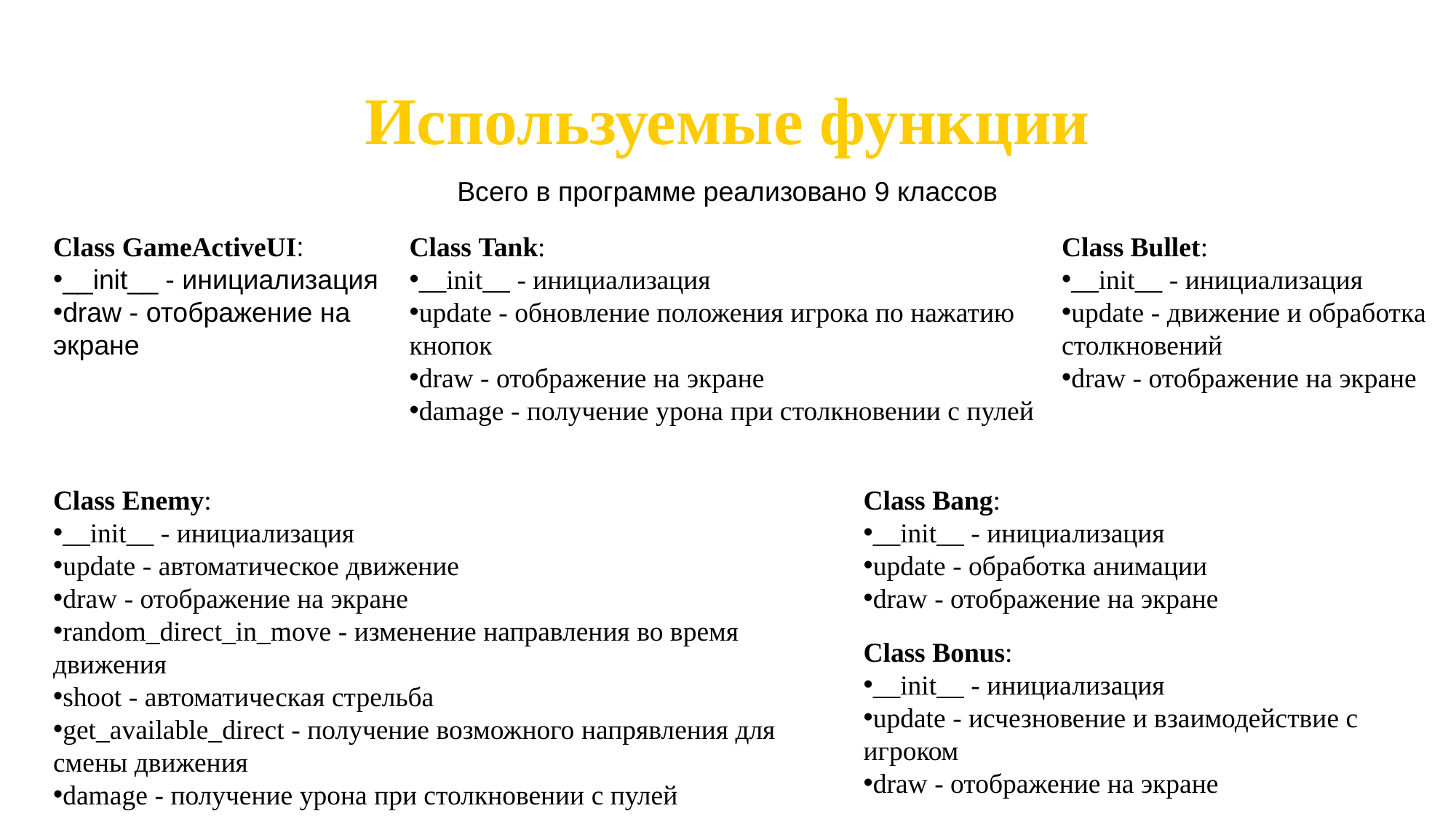

# Используемые функции
Всего в программе реализовано 9 классов
Class Tank:
__init__ - инициализация
update - обновление положения игрока по нажатию  кнопок
draw - отображение на экране
damage - получение урона при столкновении с пулей
Class Bullet:
__init__ - инициализация
update - движение и обработка столкновений
draw - отображение на экране
Class GameActiveUI:
__init__ - инициализация
draw - отображение на экране
Class Enemy:
__init__ - инициализация
update - автоматическое движение
draw - отображение на экране
random_direct_in_move - изменение направления во время движения
shoot - автоматическая стрельба
get_available_direct - получение возможного напрявления для смены движения
damage - получение урона при столкновении с пулей
Class Bang:
__init__ - инициализация
update - обработка анимации
draw - отображение на экране
Class Bonus:
__init__ - инициализация
update - исчезновение и взаимодействие с игроком
draw - отображение на экране